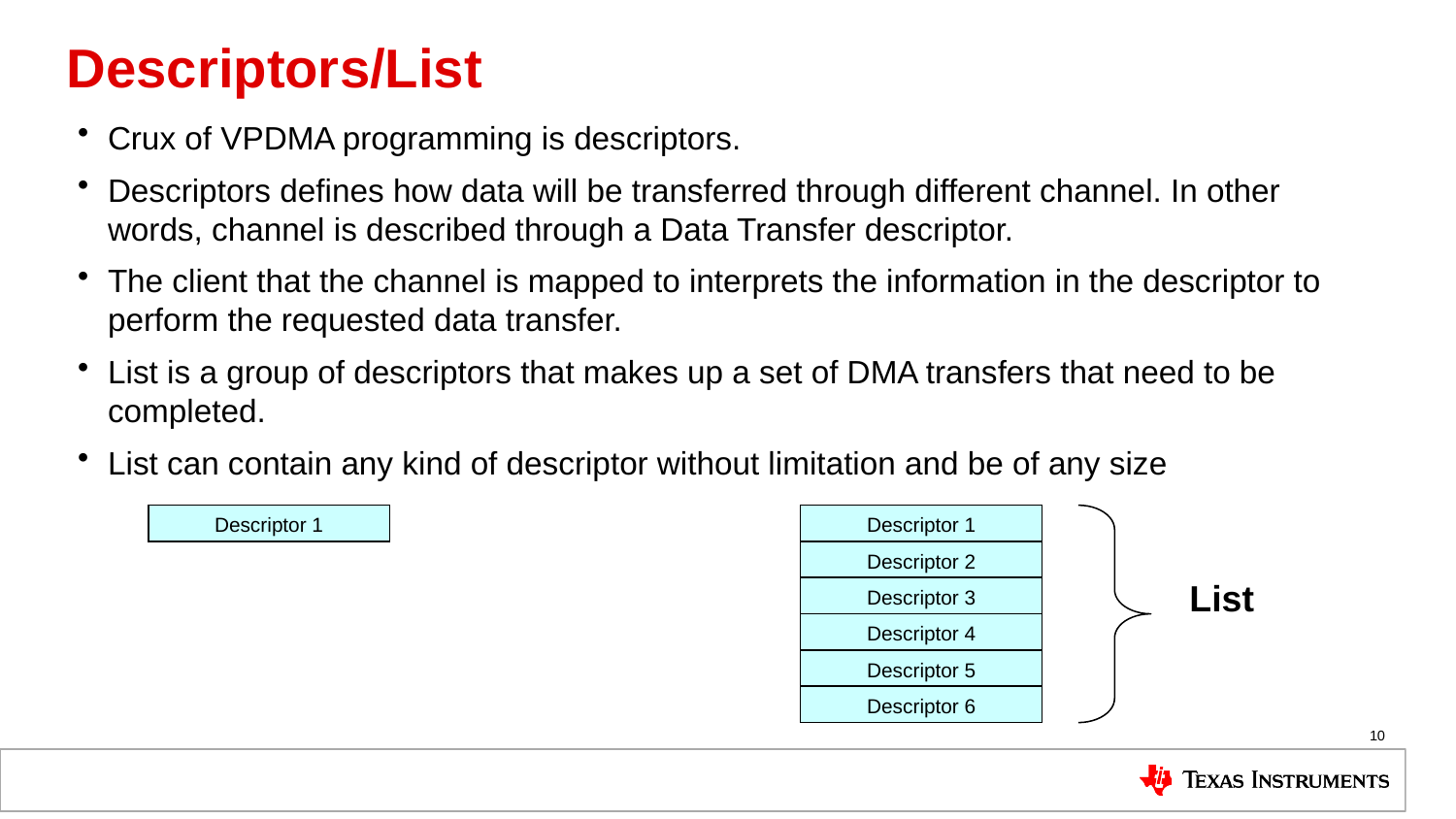

# Descriptors/List

Crux of VPDMA programming is descriptors.
Descriptors defines how data will be transferred through different channel. In other words, channel is described through a Data Transfer descriptor.
The client that the channel is mapped to interprets the information in the descriptor to perform the requested data transfer.
List is a group of descriptors that makes up a set of DMA transfers that need to be completed.
List can contain any kind of descriptor without limitation and be of any size

Descriptor 1
Descriptor 1

Descriptor 2
List
Descriptor 3
Descriptor 4
Descriptor 5
Descriptor 6
10